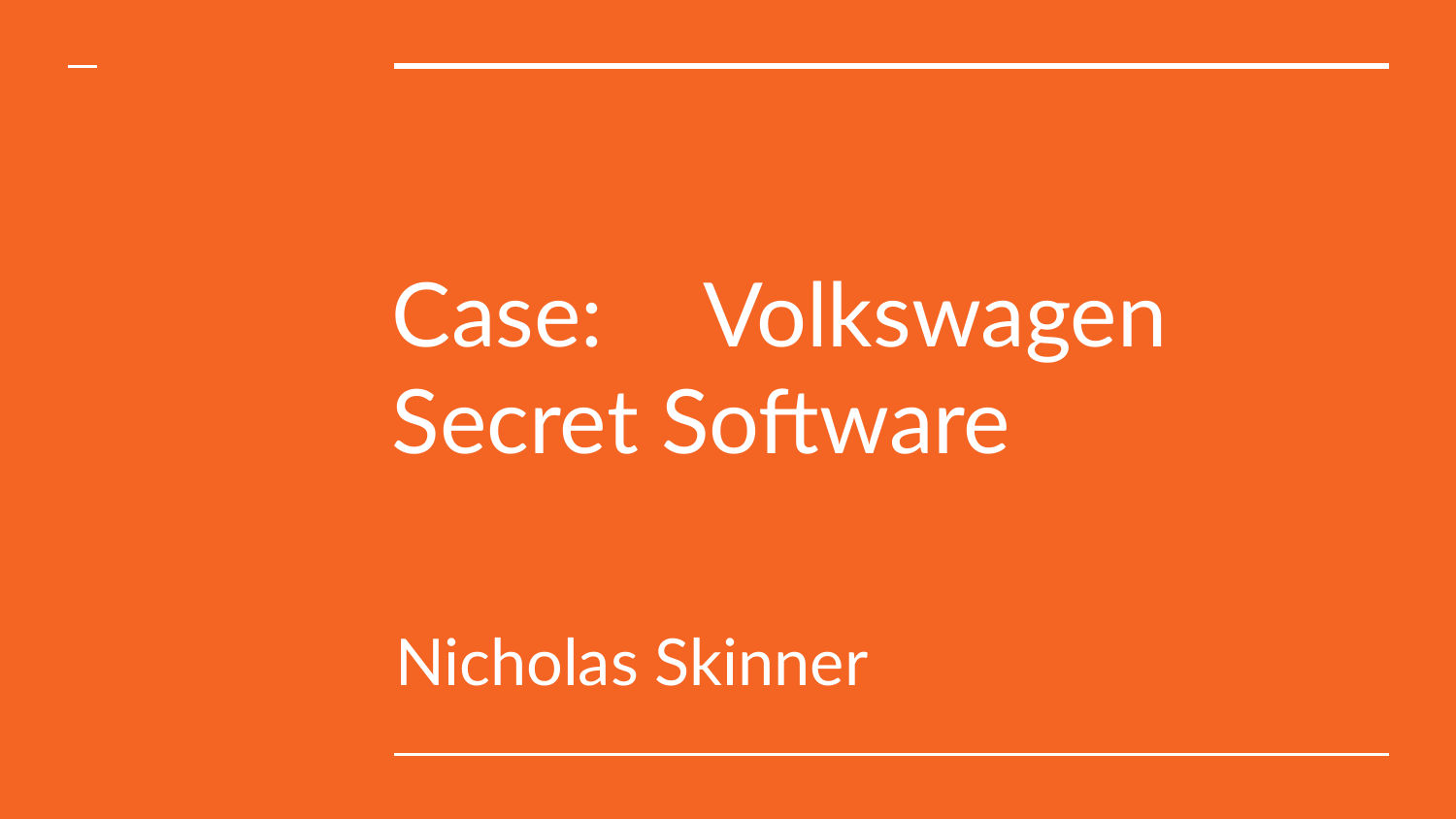

# Case:	 Volkswagen Secret Software
Nicholas Skinner